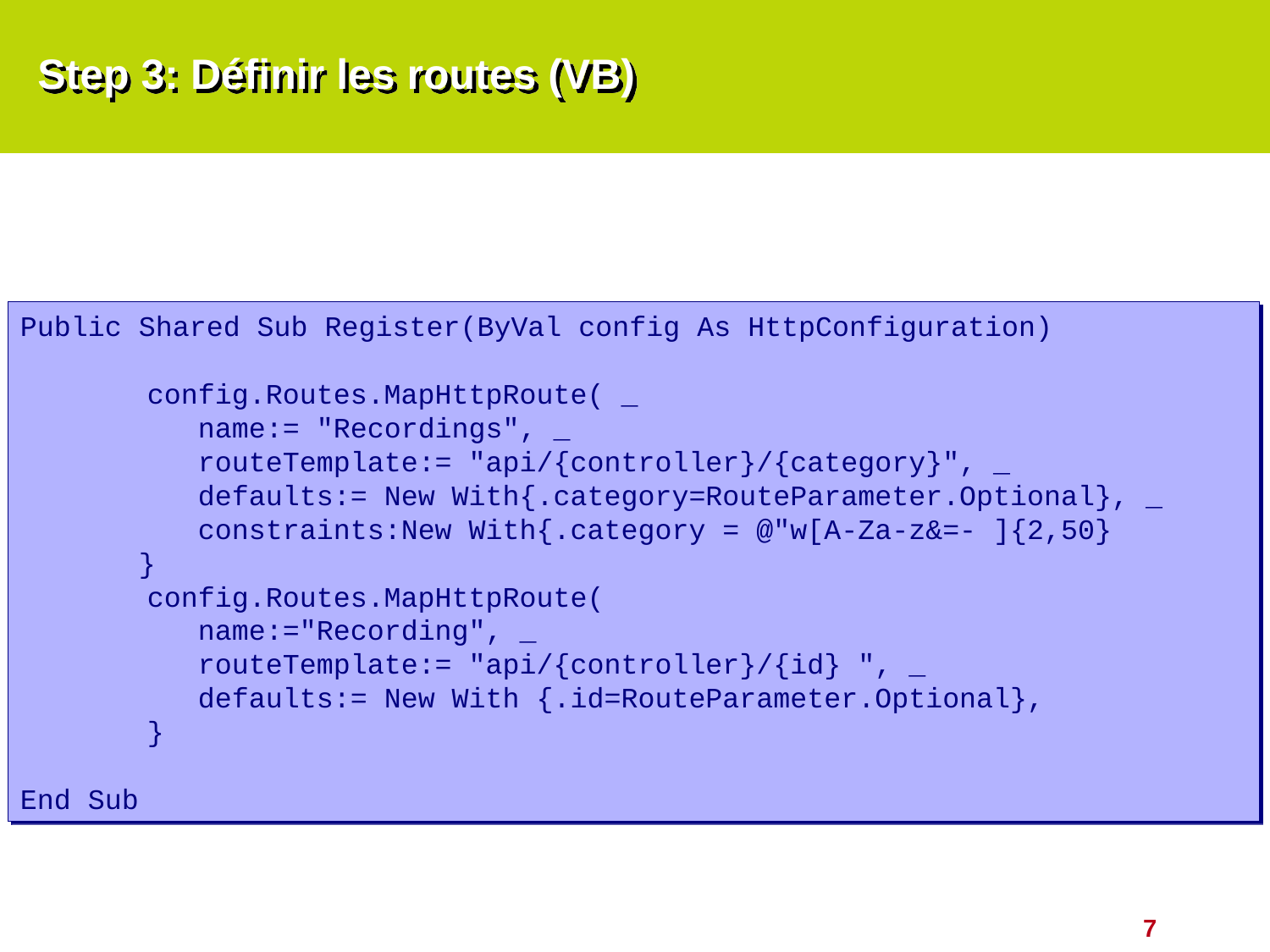

# Step 3: Définir les routes (VB)
Public Shared Sub Register(ByVal config As HttpConfiguration)

	config.Routes.MapHttpRoute( _
	   name:= "Recordings", _
	   routeTemplate:= "api/{controller}/{category}", _
	   defaults:= New With{.category=RouteParameter.Optional}, _
	   constraints:New With{.category = @"w[A-Za-z&=- ]{2,50}
       }
	config.Routes.MapHttpRoute(
	   name:="Recording", _
	   routeTemplate:= "api/{controller}/{id} ", _
	   defaults:= New With {.id=RouteParameter.Optional},
	}

End Sub